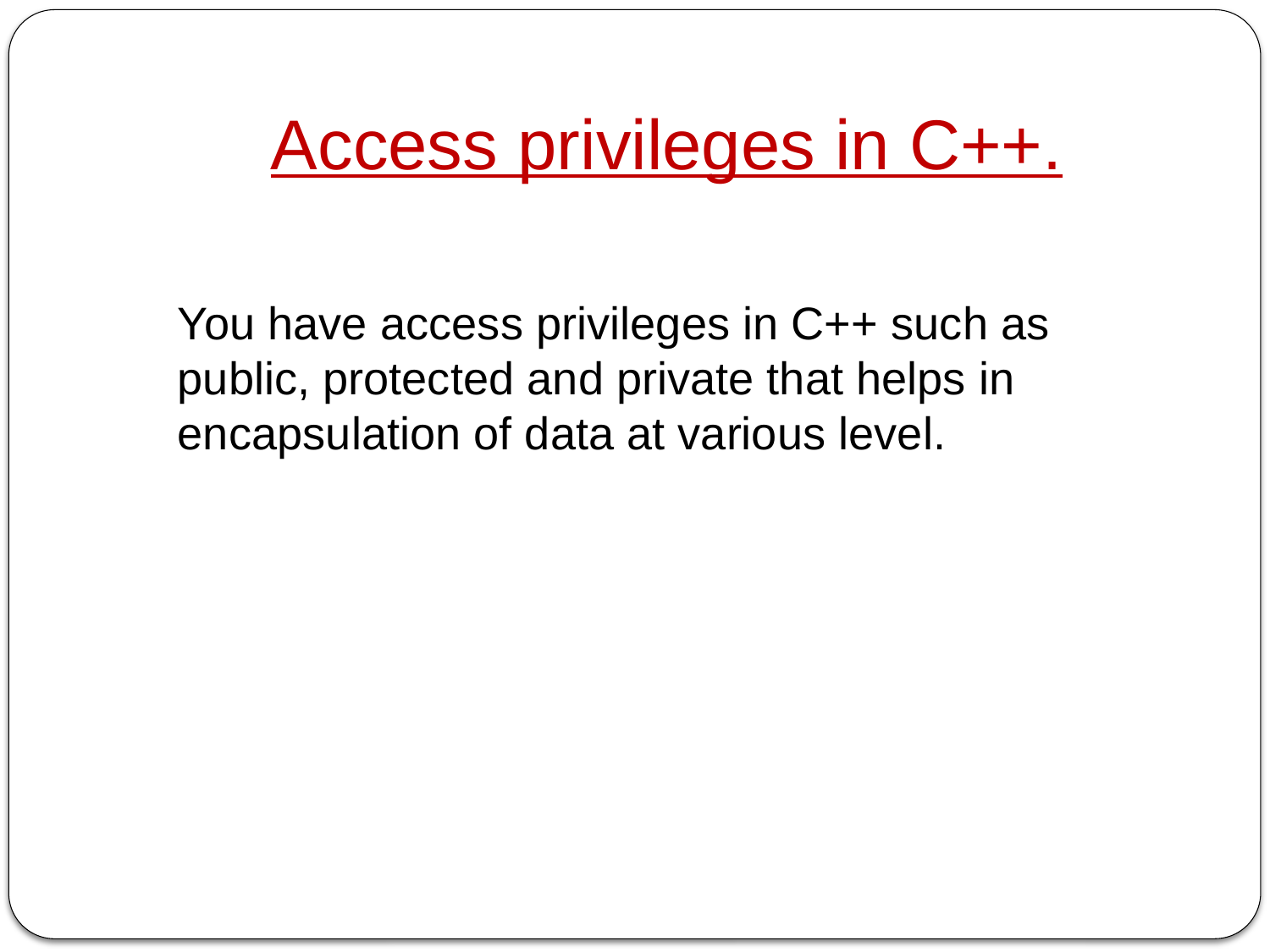

# Access privileges in C++.
You have access privileges in C++ such as public, protected and private that helps in encapsulation of data at various level.